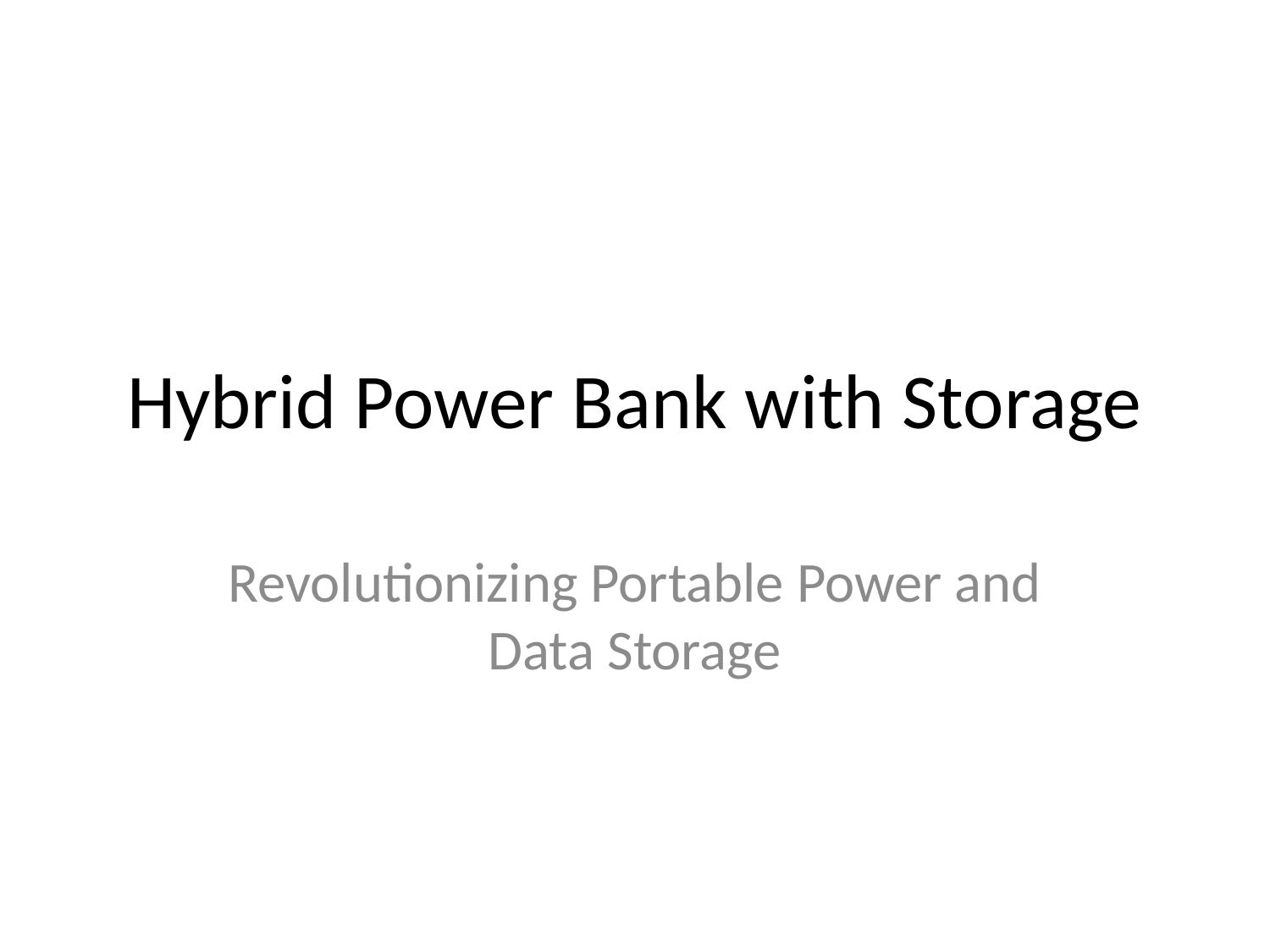

# Hybrid Power Bank with Storage
Revolutionizing Portable Power and Data Storage